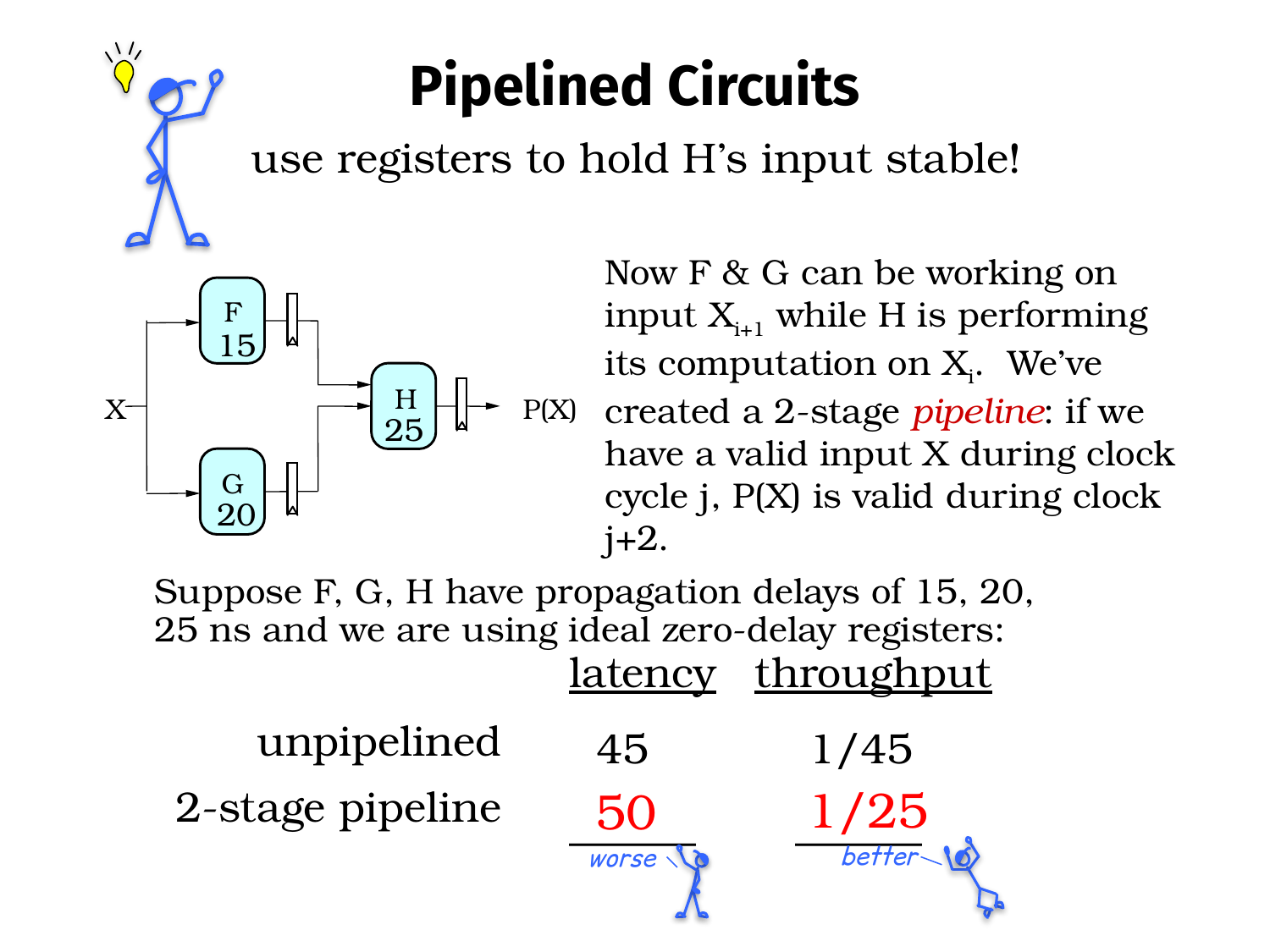

# Pipelined Circuits

use registers to hold H’s input stable!
Now F & G can be working on input Xi+1 while H is performing its computation on Xi.  We’ve created a 2-stage pipeline: if we have a valid input X during clock cycle j, P(X) is valid during clock
j+2.

F

15

H

X
P(X)

25

G

20
Suppose F, G, H have propagation delays of 15, 20, 25 ns and we are using ideal zero-delay registers:
latency
  45
______
throughput
    1/45
   ______
unpipelined
2-stage pipeline
1/25
50
better

worse